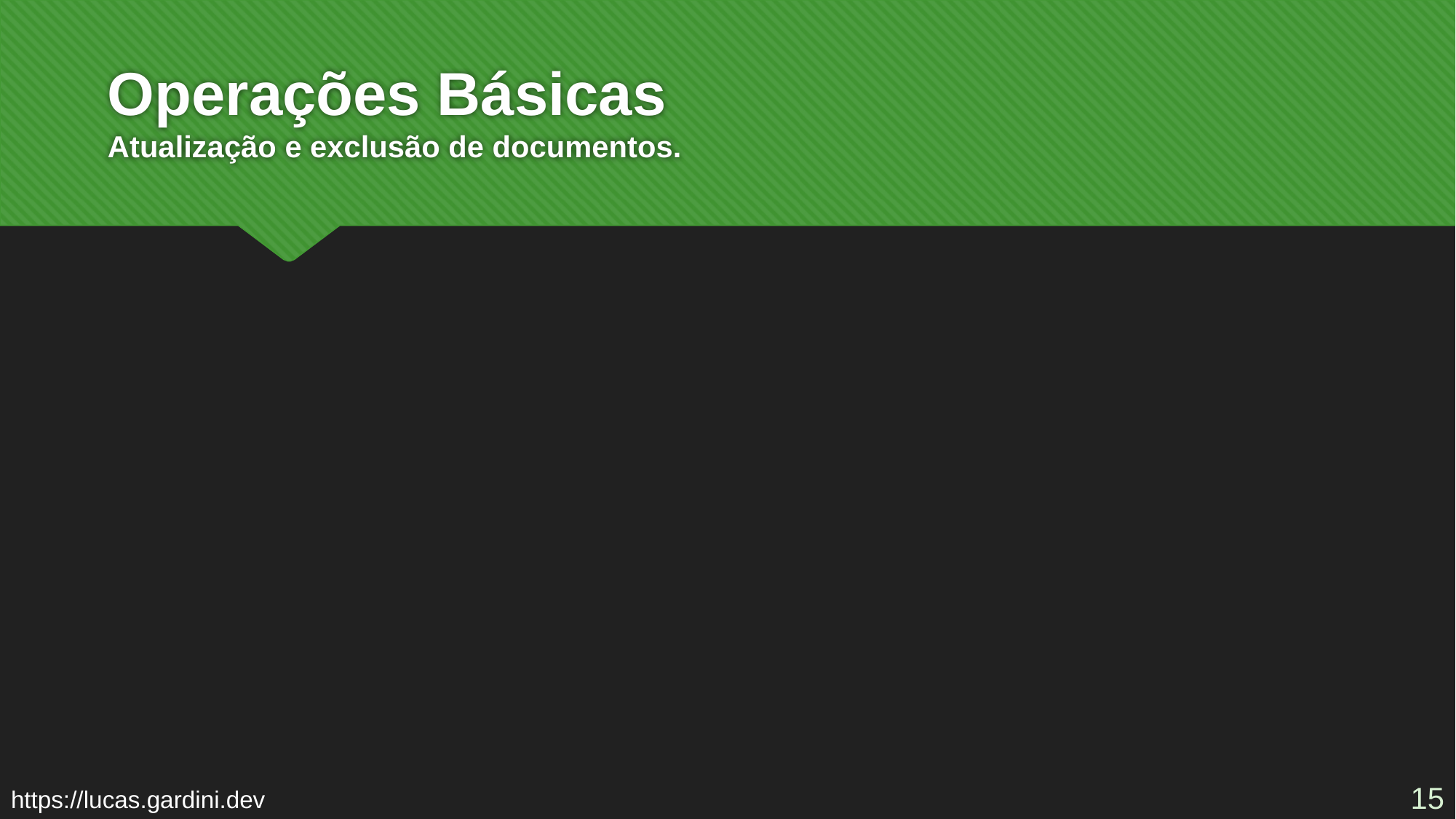

# Operações Básicas Atualização e exclusão de documentos.

15
https://lucas.gardini.dev